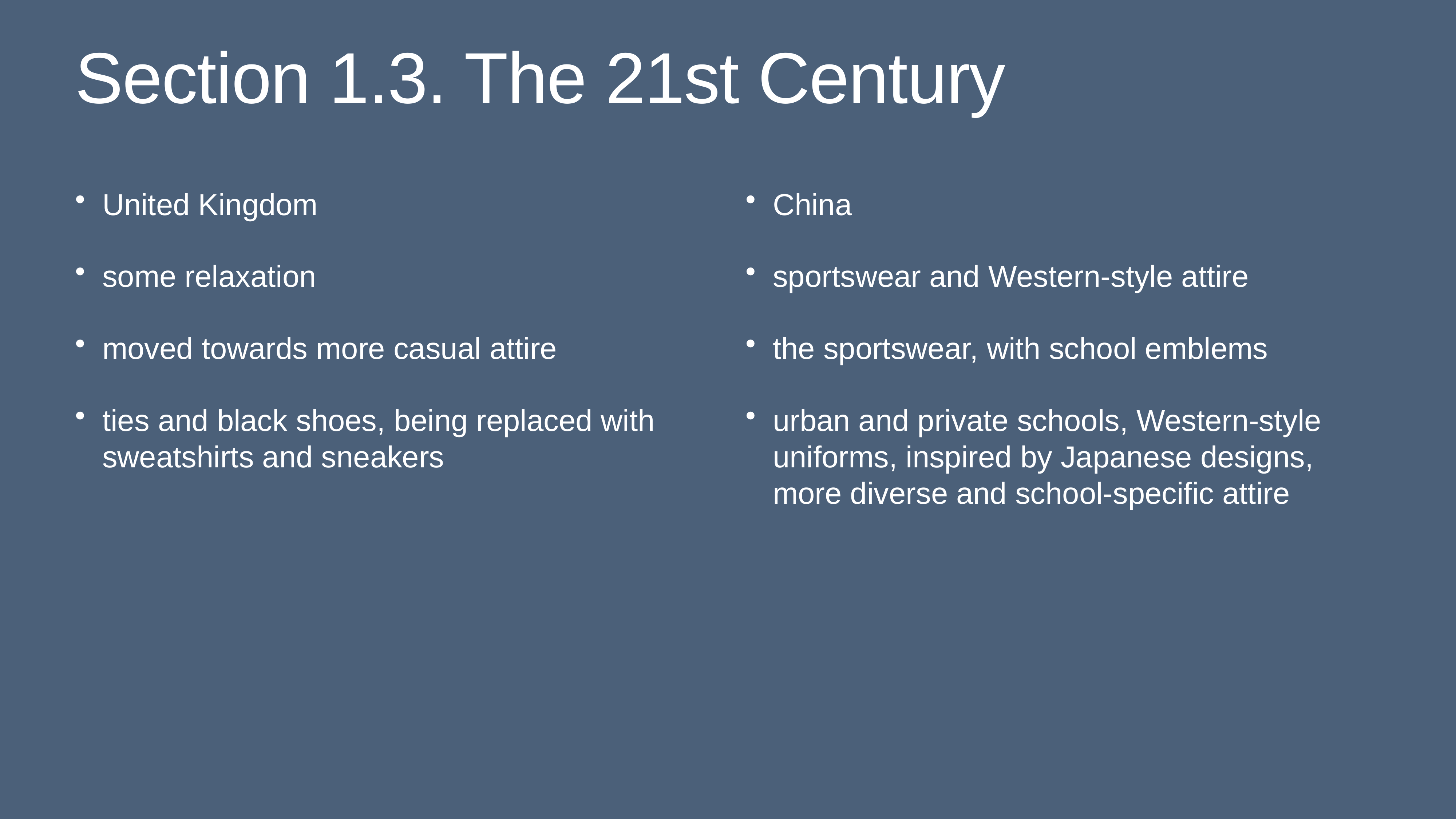

# Section 1.3. The 21st Century
United Kingdom
some relaxation
moved towards more casual attire
ties and black shoes, being replaced with sweatshirts and sneakers
China
sportswear and Western-style attire
the sportswear, with school emblems
urban and private schools, Western-style uniforms, inspired by Japanese designs, more diverse and school-specific attire